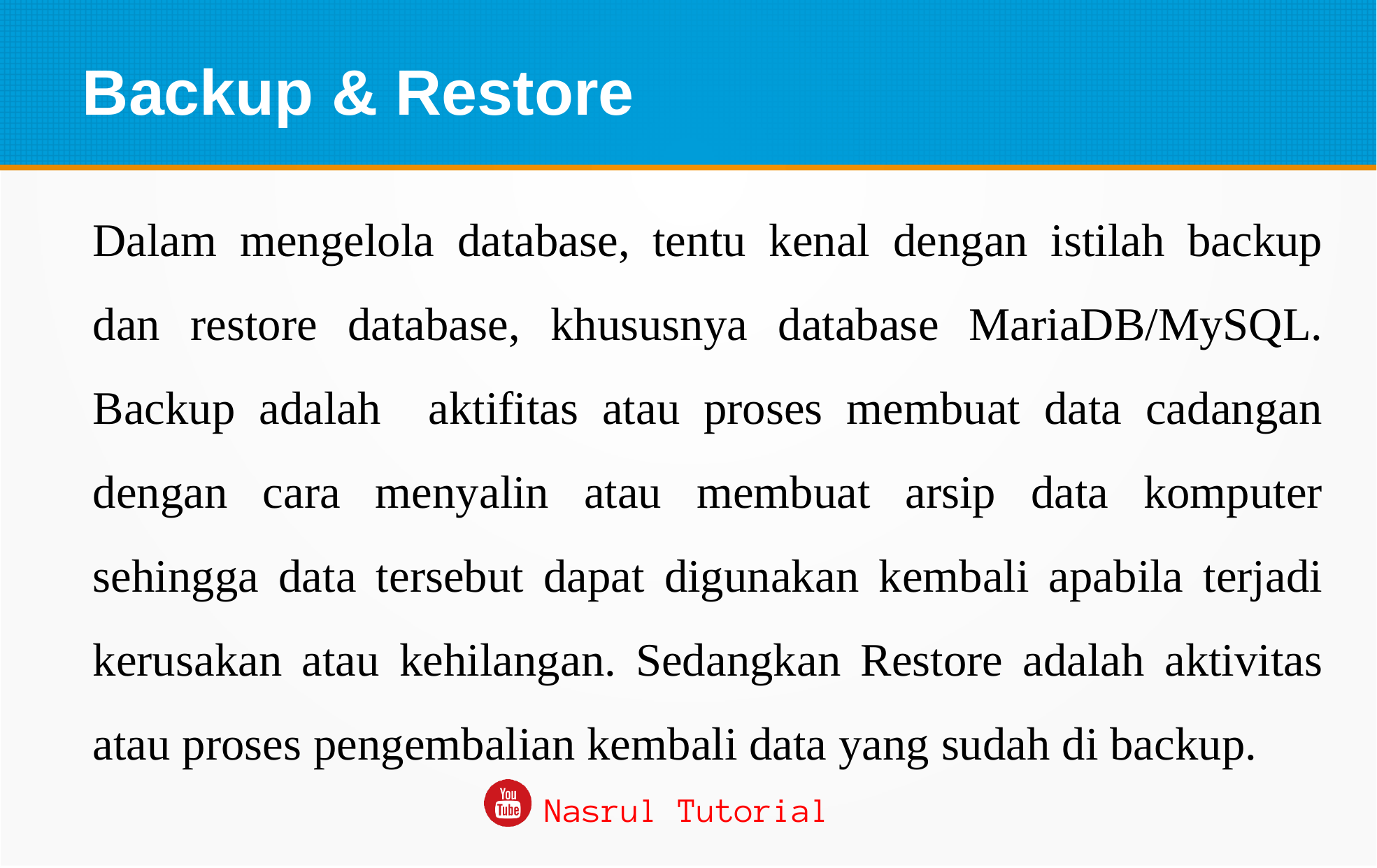

Backup & Restore
Dalam mengelola database, tentu kenal dengan istilah backup dan restore database, khususnya database MariaDB/MySQL. Backup adalah  aktifitas atau proses membuat data cadangan dengan cara menyalin atau membuat arsip data komputer sehingga data tersebut dapat digunakan kembali apabila terjadi kerusakan atau kehilangan. Sedangkan Restore adalah aktivitas atau proses pengembalian kembali data yang sudah di backup.